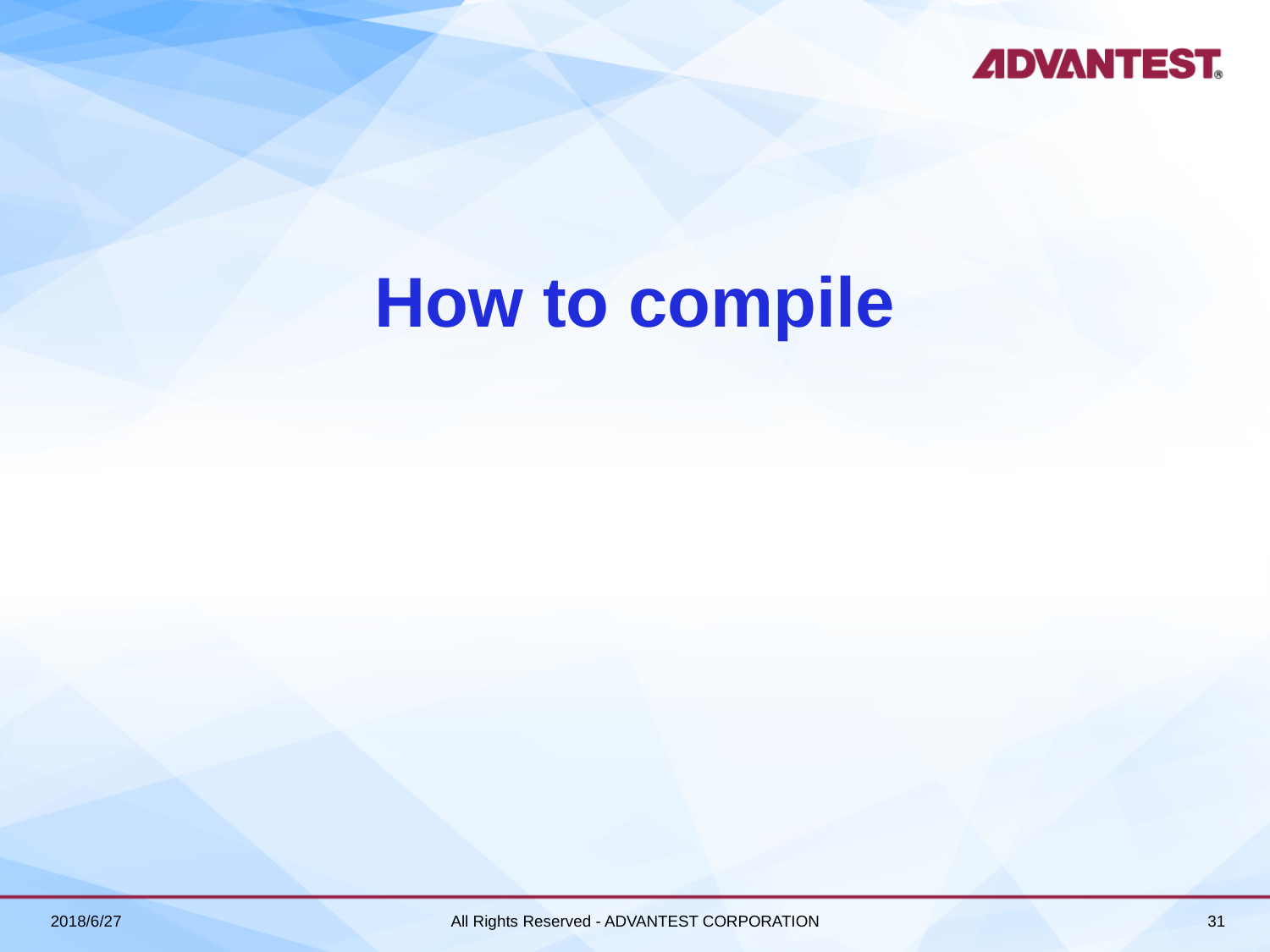

# How to compile
2018/6/27
All Rights Reserved - ADVANTEST CORPORATION
31